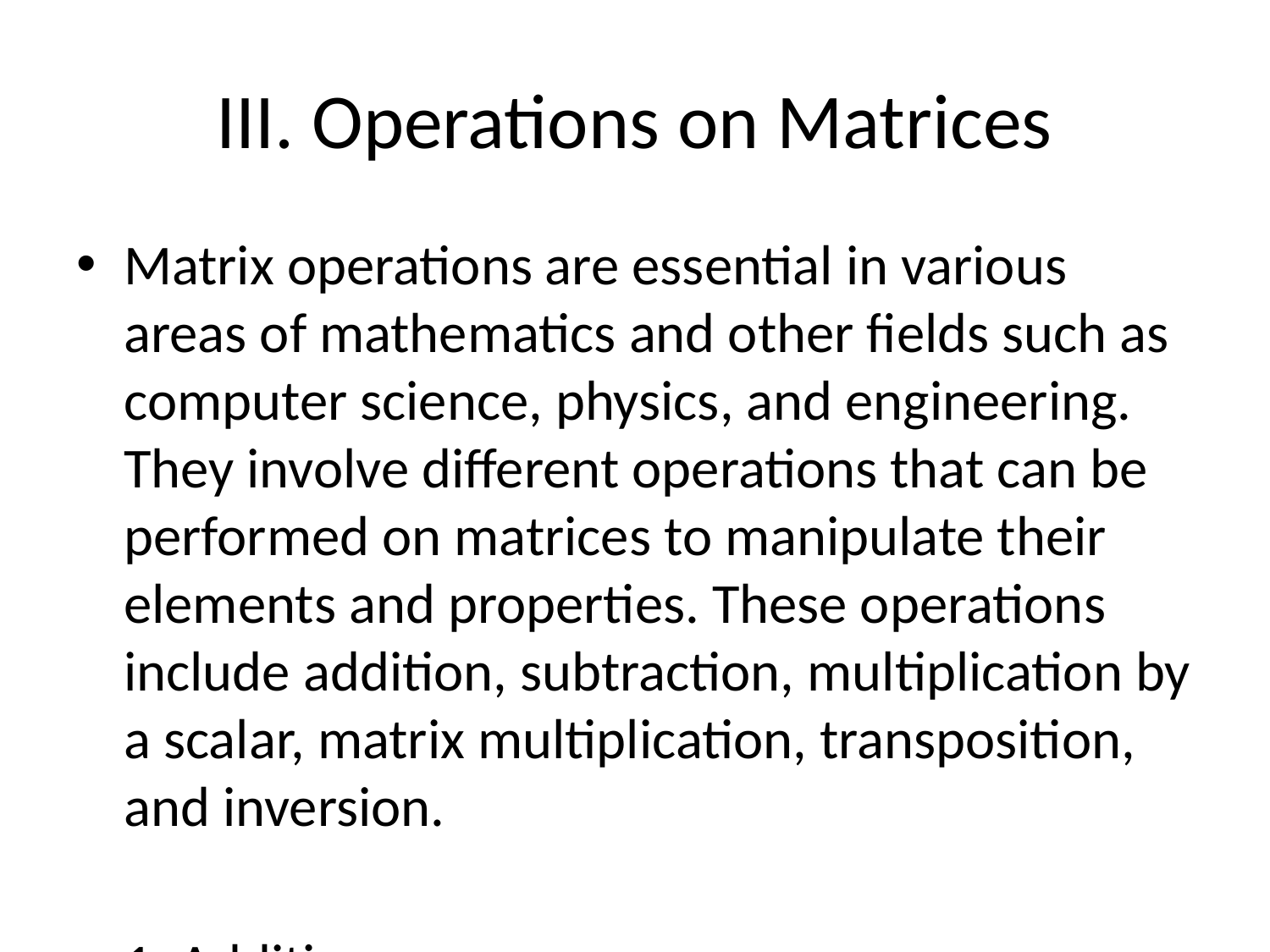

# III. Operations on Matrices
Matrix operations are essential in various areas of mathematics and other fields such as computer science, physics, and engineering. They involve different operations that can be performed on matrices to manipulate their elements and properties. These operations include addition, subtraction, multiplication by a scalar, matrix multiplication, transposition, and inversion.

1. Addition: